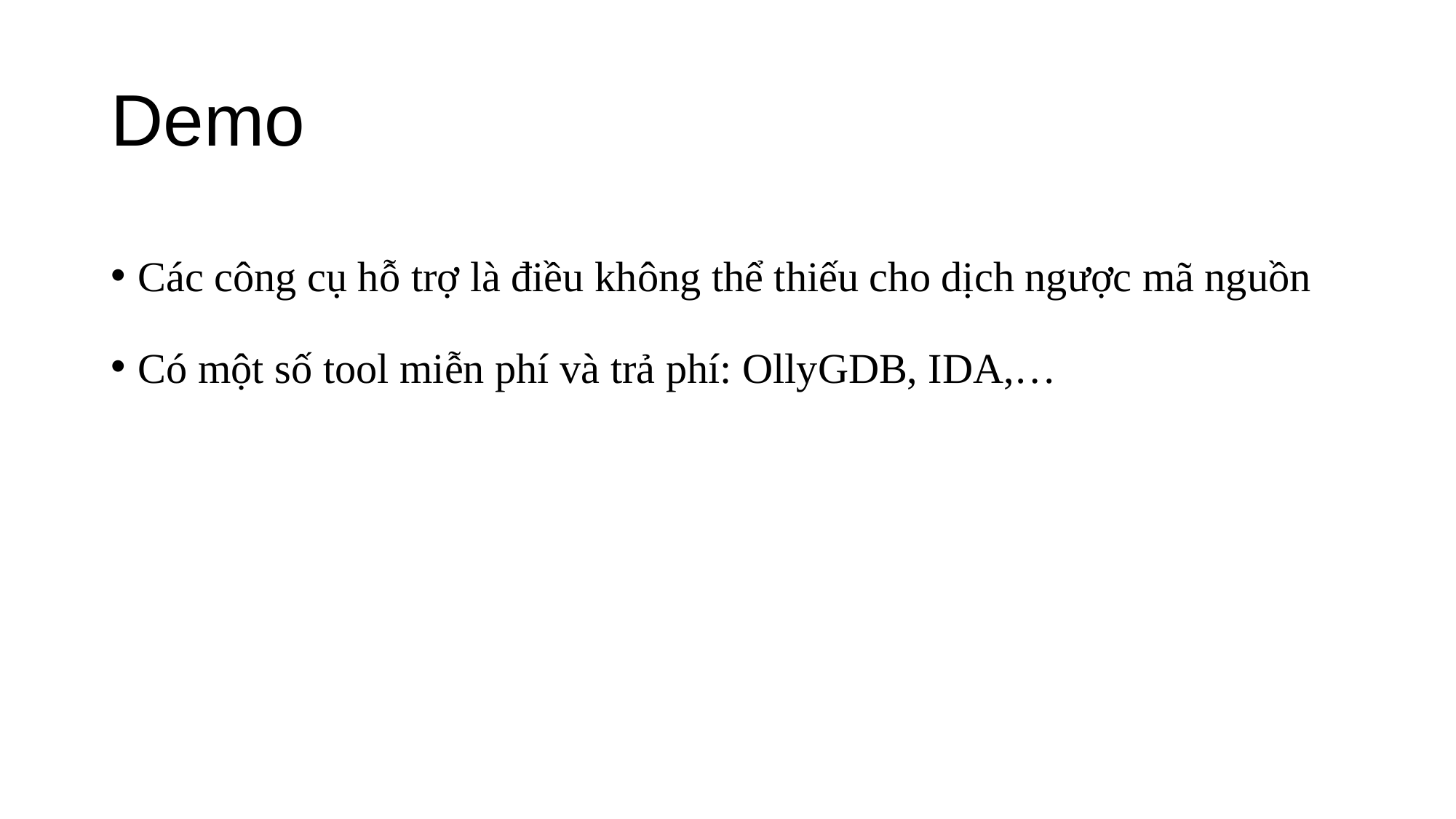

# Demo
Các công cụ hỗ trợ là điều không thể thiếu cho dịch ngược mã nguồn
Có một số tool miễn phí và trả phí: OllyGDB, IDA,…